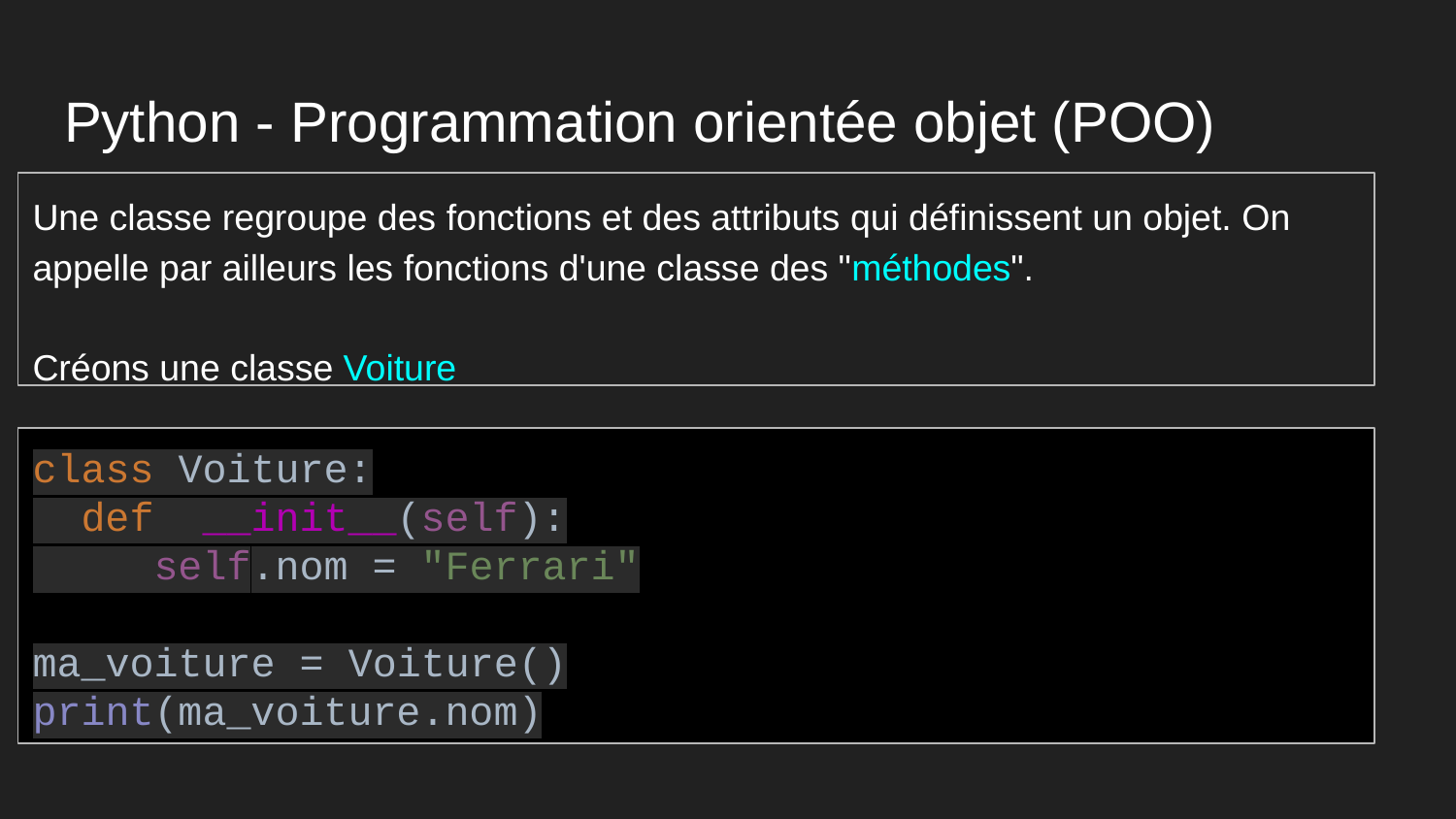

# Python - Programmation orientée objet (POO)
Une classe regroupe des fonctions et des attributs qui définissent un objet. On appelle par ailleurs les fonctions d'une classe des "méthodes".

Créons une classe Voiture

class Voiture:
  def  __init__(self):
     self.nom = "Ferrari"

ma_voiture = Voiture()
print(ma_voiture.nom)